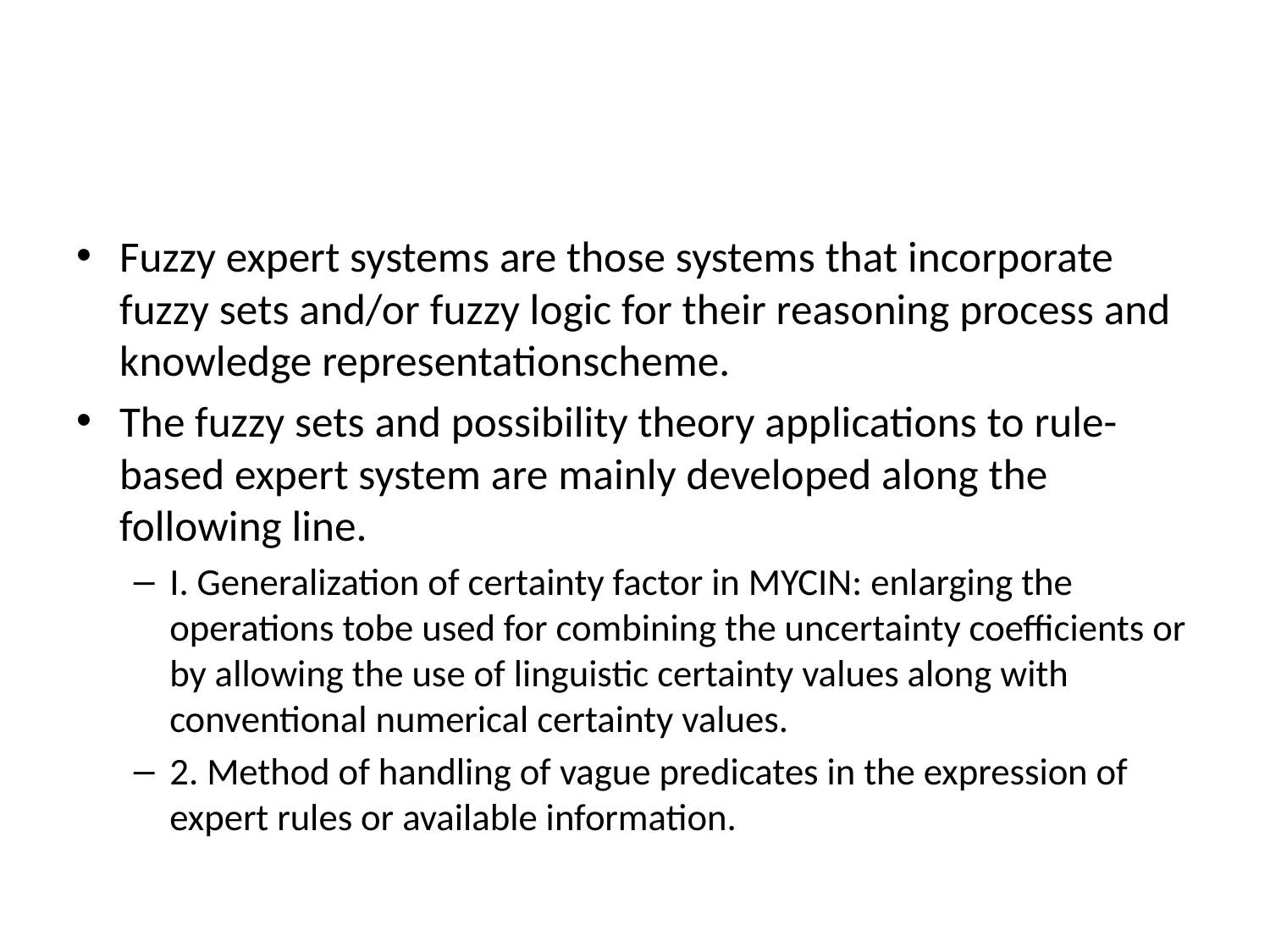

#
Fuzzy expert systems are those systems that incorporate fuzzy sets and/or fuzzy logic for their reasoning process and knowledge representationscheme.
The fuzzy sets and possibility theory applications to rule-based expert system are mainly developed along the following line.
I. Generalization of certainty factor in MYCIN: enlarging the operations tobe used for combining the uncertainty coefficients or by allowing the use of linguistic certainty values along with conventional numerical certainty values.
2. Method of handling of vague predicates in the expression of expert rules or available information.